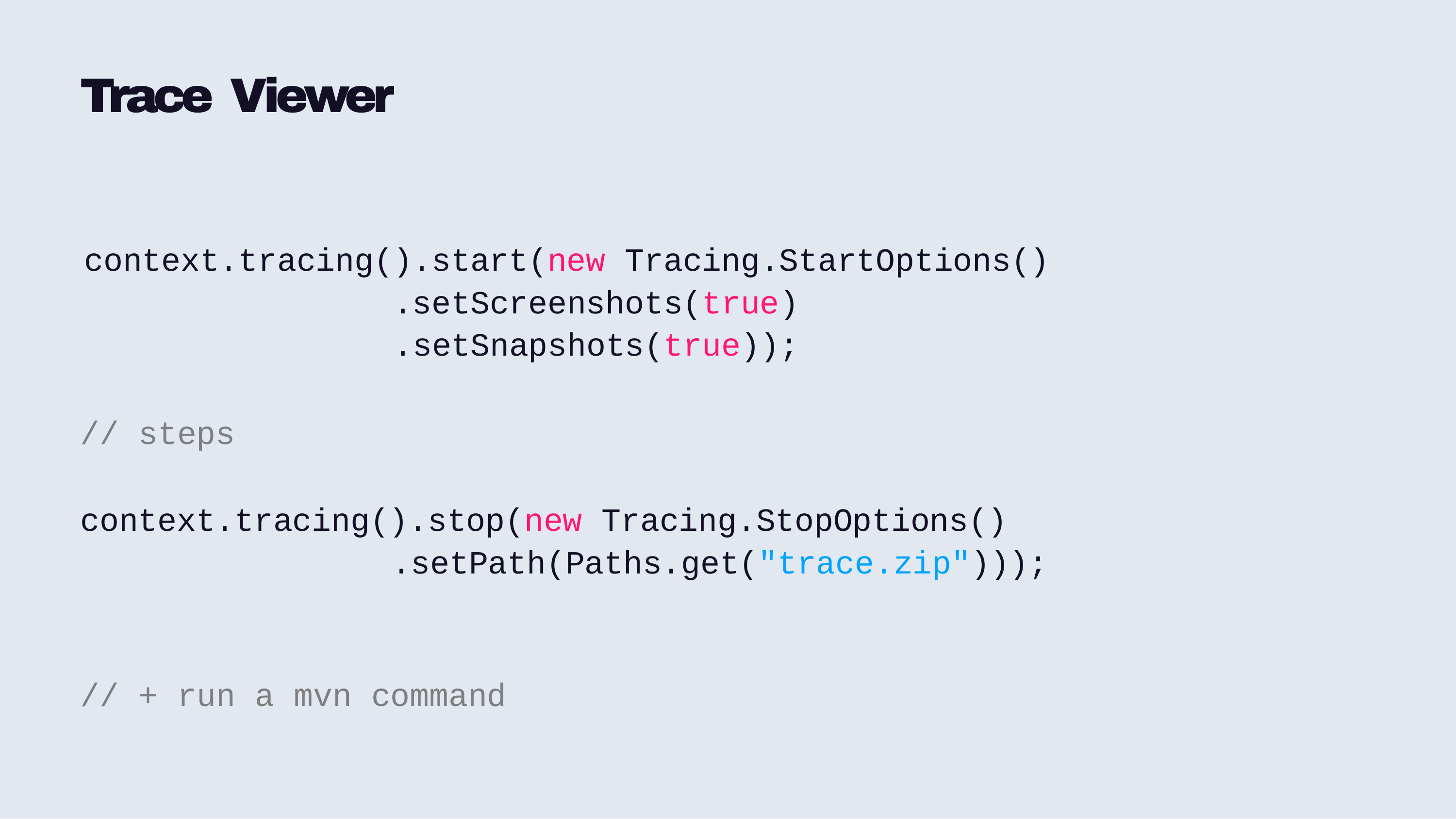

# Trace Viewer
context.tracing().start(new Tracing.StartOptions()
.setScreenshots(true)
.setSnapshots(true));

// steps

context.tracing().stop(new Tracing.StopOptions()
.setPath(Paths.get("trace.zip")));

// + run a mvn command
3